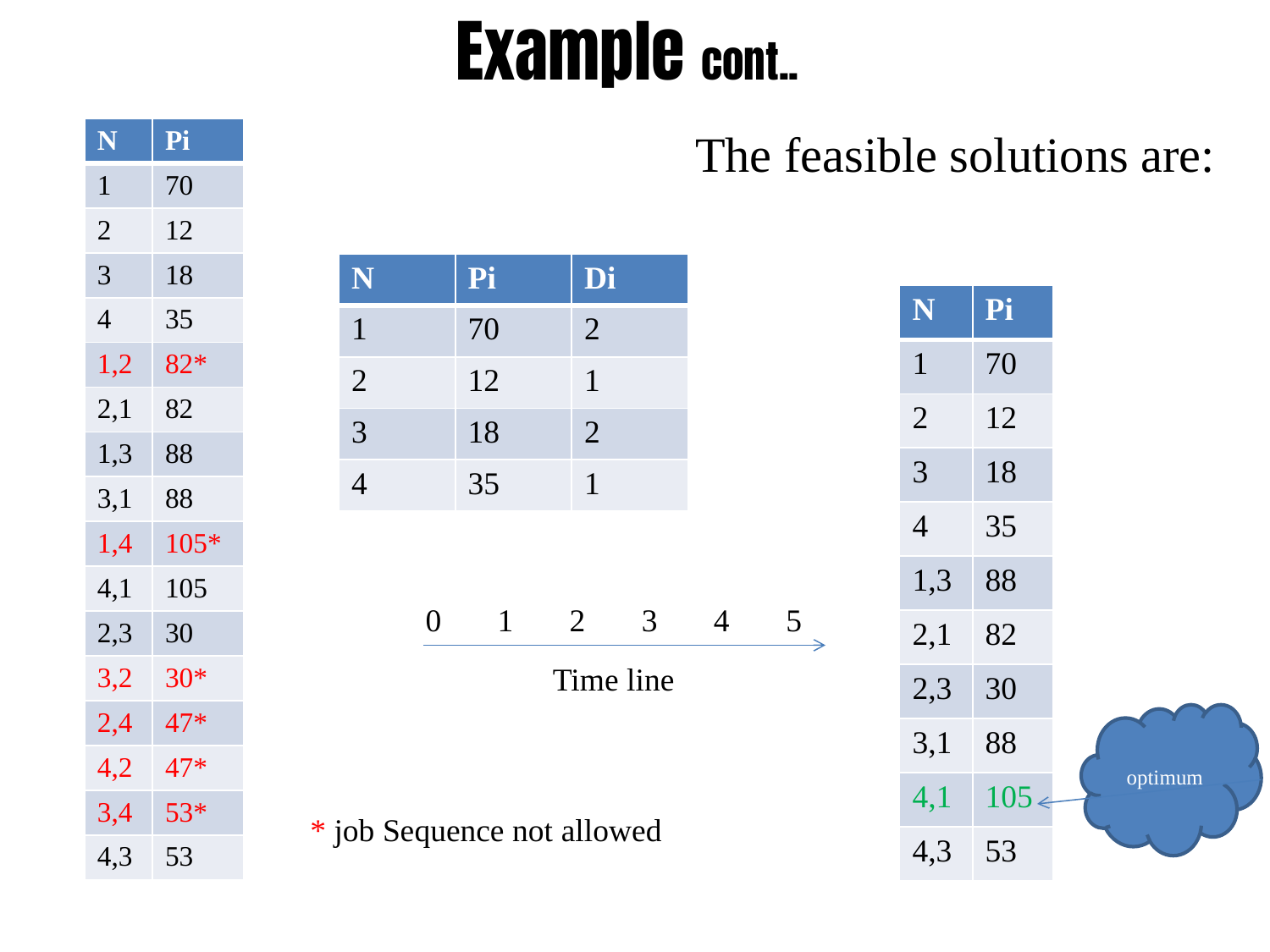

# Example cont..
The feasible solutions are:
| N | Pi |
| --- | --- |
| 1 | 70 |
| 2 | 12 |
| 3 | 18 |
| 4 | 35 |
| 1,2 | 82\* |
| 2,1 | 82 |
| 1,3 | 88 |
| 3,1 | 88 |
| 1,4 | 105\* |
| 4,1 | 105 |
| 2,3 | 30 |
| 3,2 | 30\* |
| 2,4 | 47\* |
| 4,2 | 47\* |
| 3,4 | 53\* |
| 4,3 | 53 |
| N | Pi | Di |
| --- | --- | --- |
| 1 | 70 | 2 |
| 2 | 12 | 1 |
| 3 | 18 | 2 |
| 4 | 35 | 1 |
| N | Pi |
| --- | --- |
| 1 | 70 |
| 2 | 12 |
| 3 | 18 |
| 4 | 35 |
| 1,3 | 88 |
| 2,1 | 82 |
| 2,3 | 30 |
| 3,1 | 88 |
| 4,1 | 105 |
| 4,3 | 53 |
0       1       2       3       4       5
Time line
optimum
* job Sequence not allowed